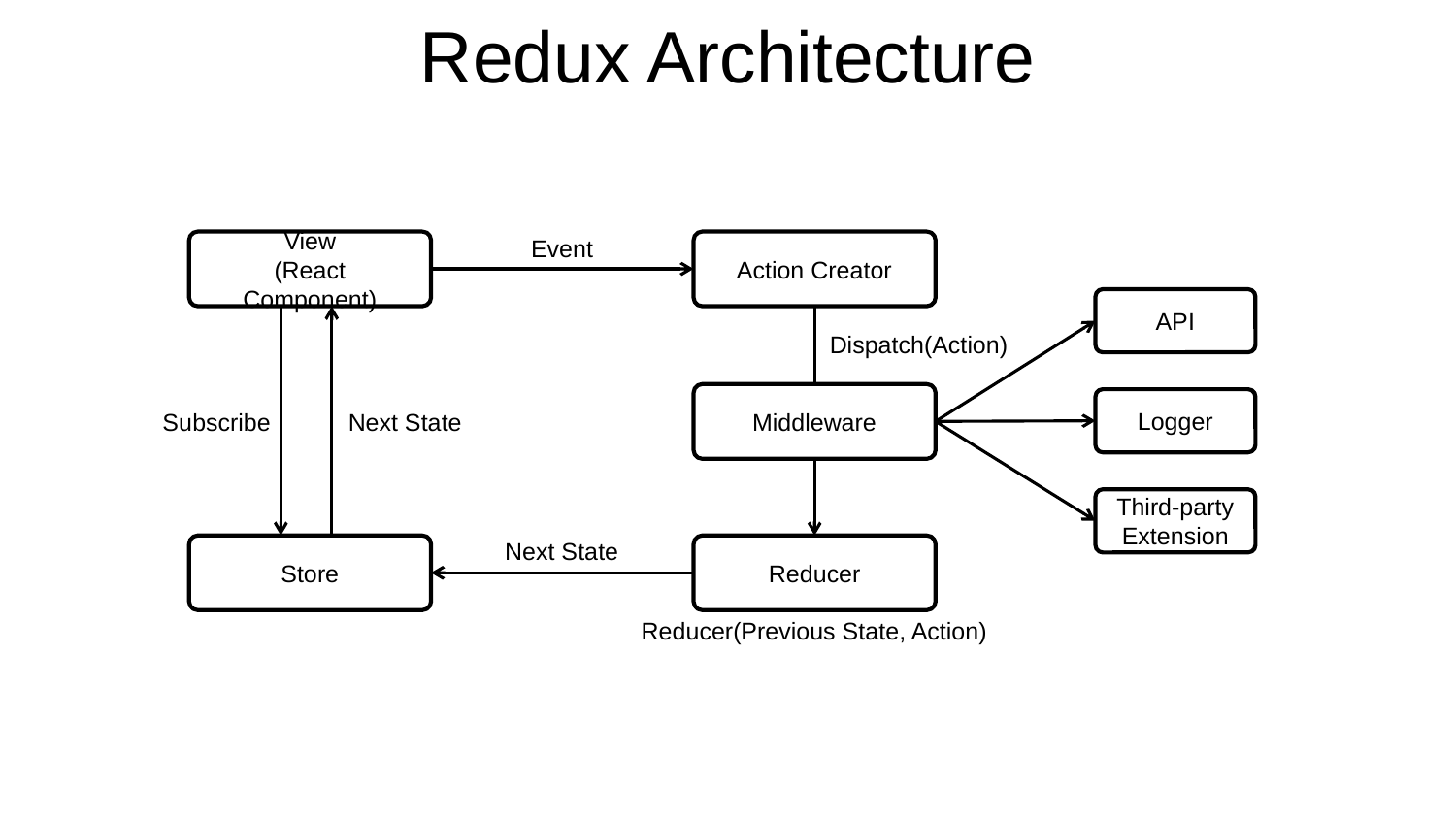

# Redux Architecture
Event
View
(React Component)
Action Creator
API
Dispatch(Action)
Middleware
Logger
Subscribe
Next State
Third-party Extension
Next State
Store
Reducer
Reducer(Previous State, Action)